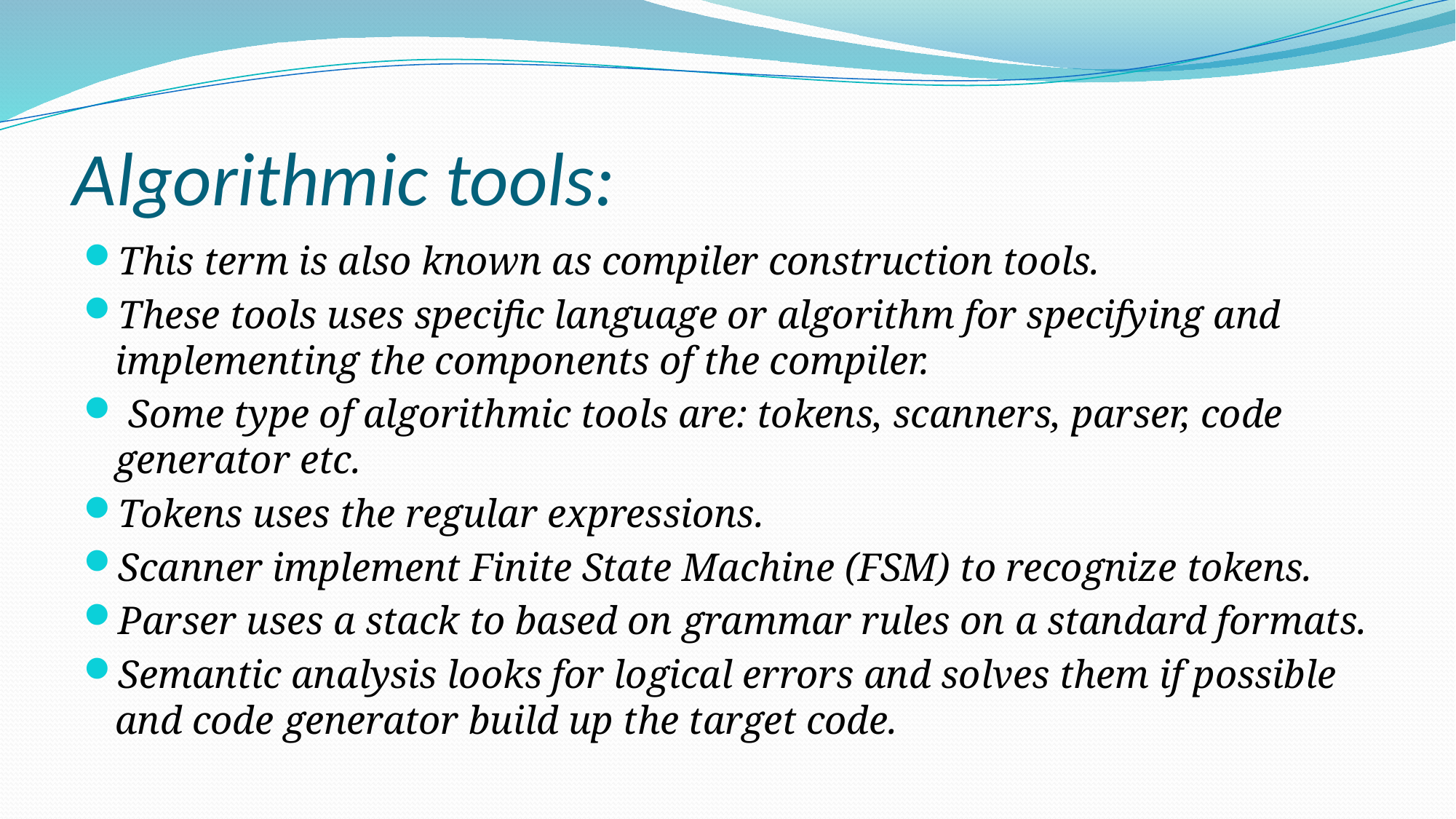

# Algorithmic tools:
This term is also known as compiler construction tools.
These tools uses specific language or algorithm for specifying and implementing the components of the compiler.
 Some type of algorithmic tools are: tokens, scanners, parser, code generator etc.
Tokens uses the regular expressions.
Scanner implement Finite State Machine (FSM) to recognize tokens.
Parser uses a stack to based on grammar rules on a standard formats.
Semantic analysis looks for logical errors and solves them if possible and code generator build up the target code.